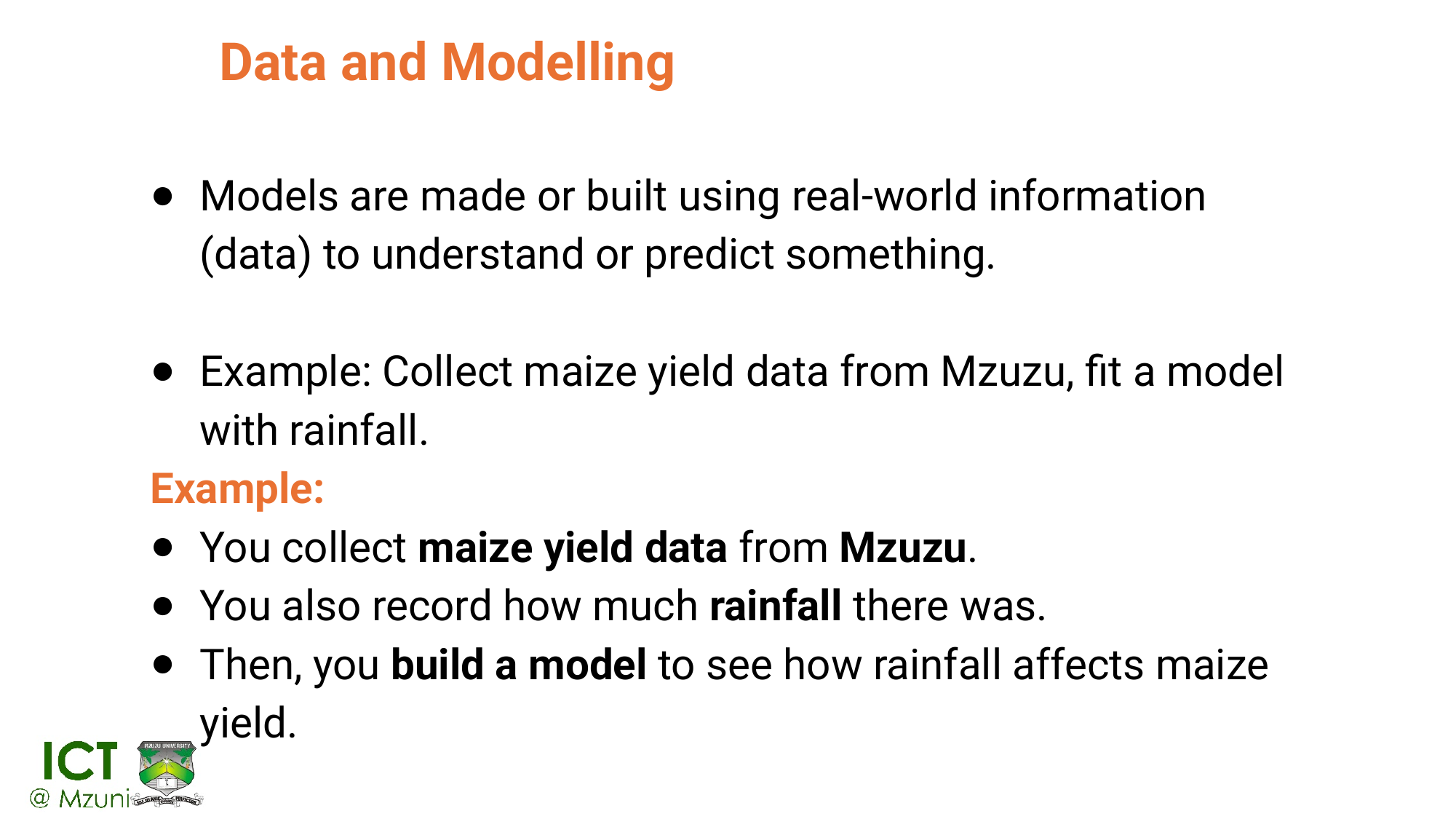

# Data and Modelling
Models are made or built using real-world information (data) to understand or predict something.

Example: Collect maize yield data from Mzuzu, fit a model with rainfall.
Example:
You collect maize yield data from Mzuzu.
You also record how much rainfall there was.
Then, you build a model to see how rainfall affects maize yield.